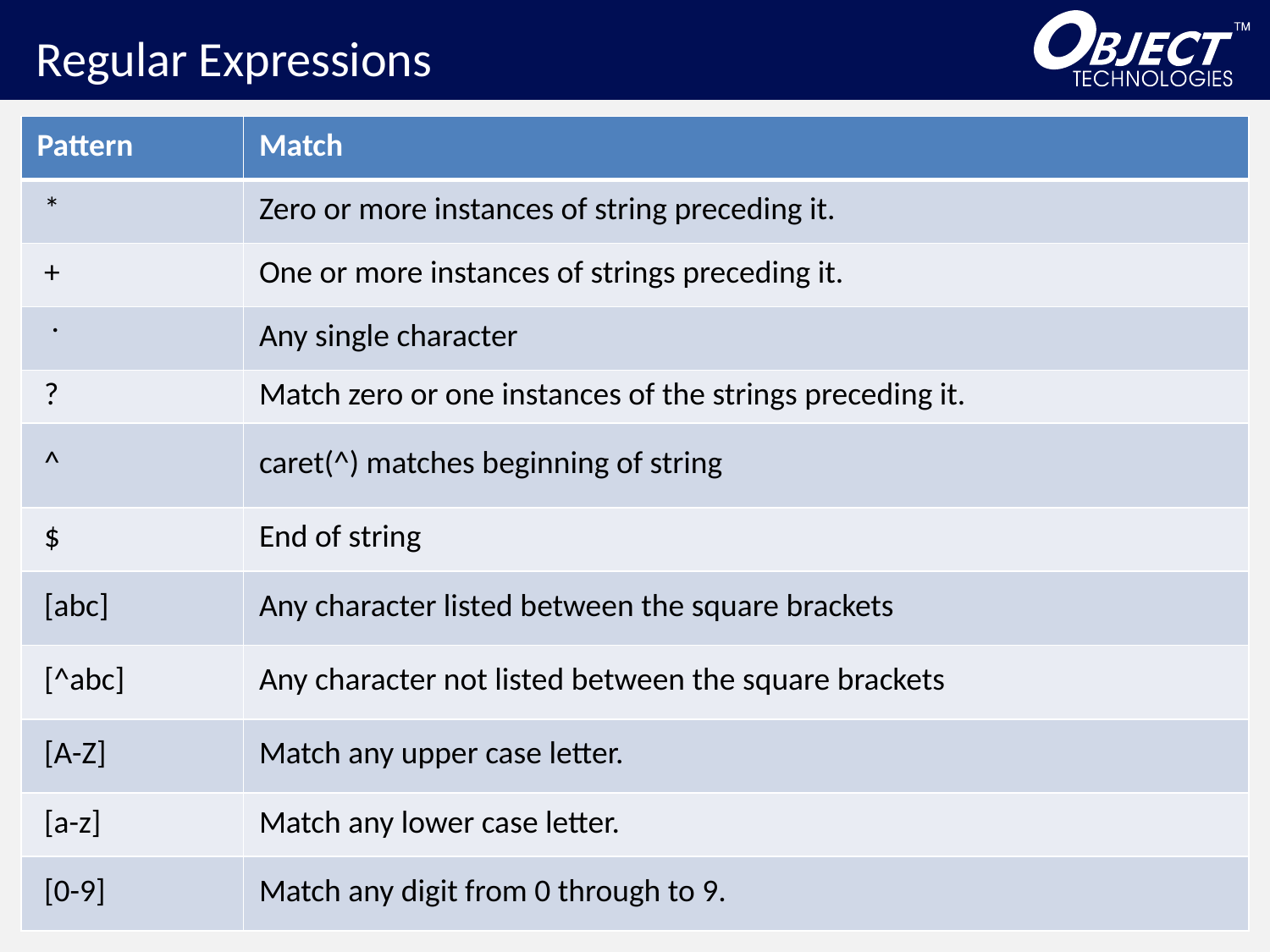

Regular Expressions
| Pattern | Match |
| --- | --- |
| \* | Zero or more instances of string preceding it. |
| + | One or more instances of strings preceding it. |
| . | Any single character |
| ? | Match zero or one instances of the strings preceding it. |
| ^ | caret(^) matches beginning of string |
| $ | End of string |
| [abc] | Any character listed between the square brackets |
| [^abc] | Any character not listed between the square brackets |
| [A-Z] | Match any upper case letter. |
| [a-z] | Match any lower case letter. |
| [0-9] | Match any digit from 0 through to 9. |